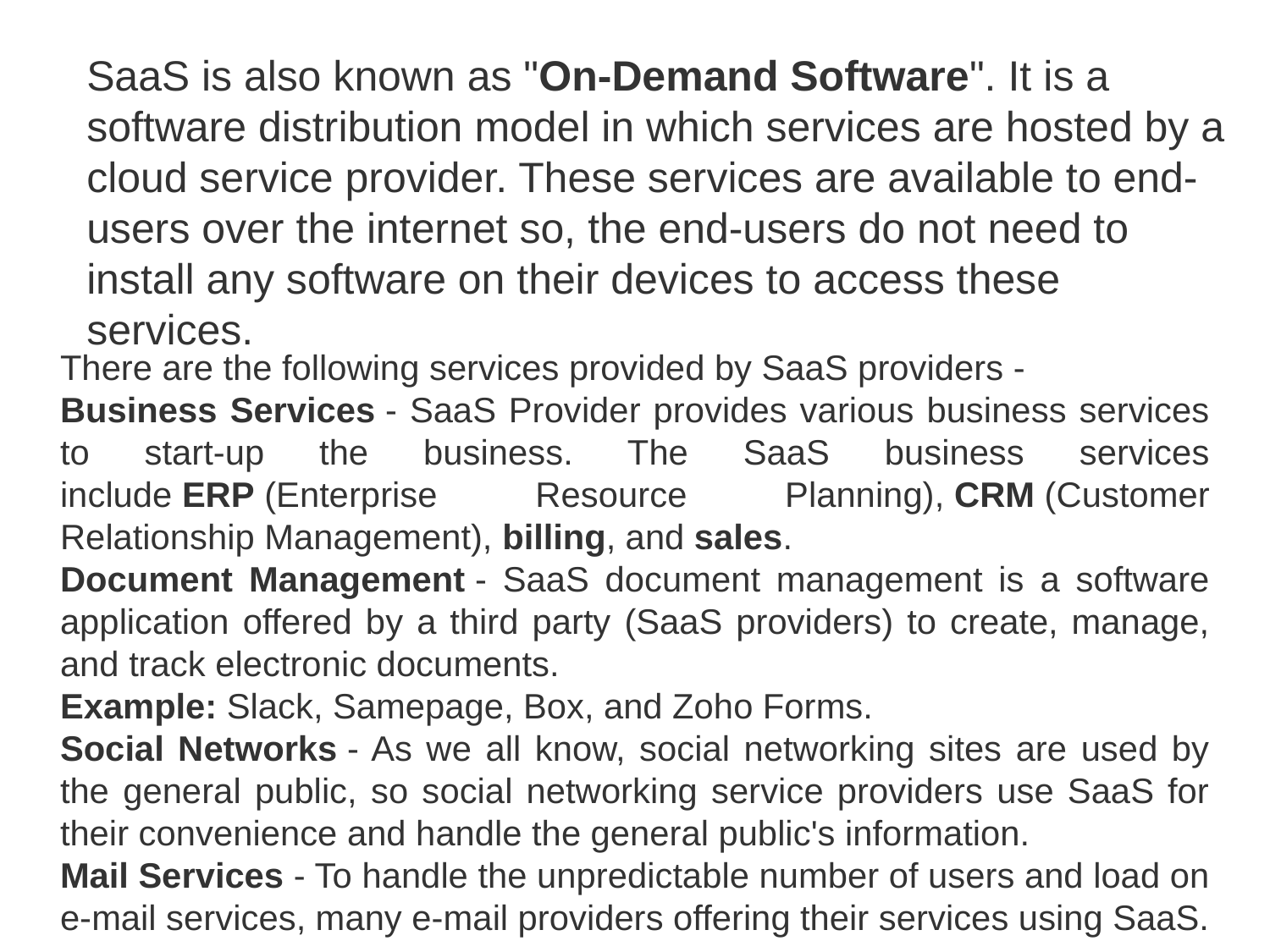

SaaS is also known as "On-Demand Software". It is a software distribution model in which services are hosted by a cloud service provider. These services are available to end-users over the internet so, the end-users do not need to install any software on their devices to access these services.
There are the following services provided by SaaS providers -
Business Services - SaaS Provider provides various business services to start-up the business. The SaaS business services include ERP (Enterprise Resource Planning), CRM (Customer Relationship Management), billing, and sales.
Document Management - SaaS document management is a software application offered by a third party (SaaS providers) to create, manage, and track electronic documents.
Example: Slack, Samepage, Box, and Zoho Forms.
Social Networks - As we all know, social networking sites are used by the general public, so social networking service providers use SaaS for their convenience and handle the general public's information.
Mail Services - To handle the unpredictable number of users and load on e-mail services, many e-mail providers offering their services using SaaS.